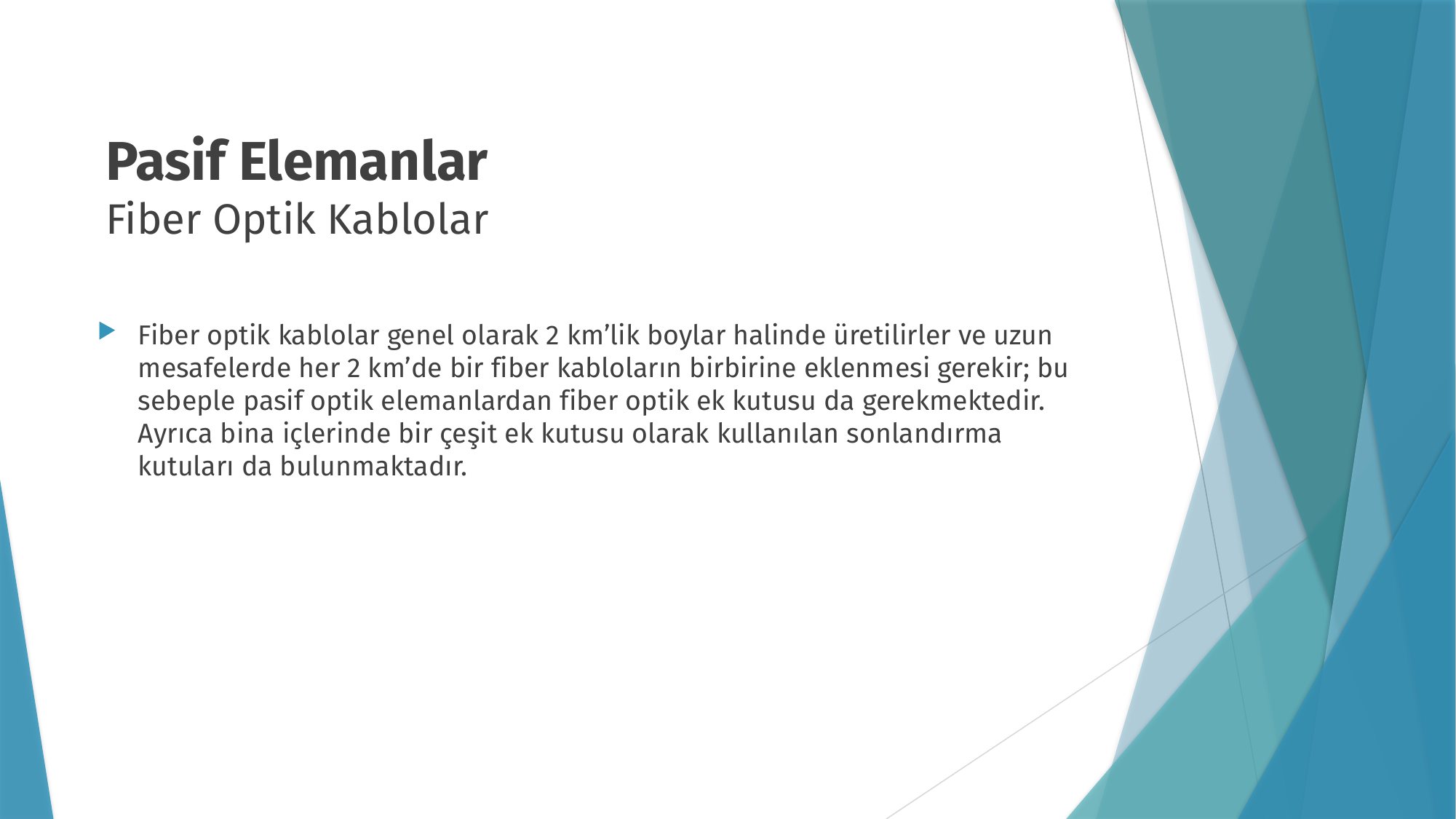

# Pasif Elemanlar Fiber Optik Kablolar
Fiber optik kablolar genel olarak 2 km’lik boylar halinde üretilirler ve uzun mesafelerde her 2 km’de bir fiber kabloların birbirine eklenmesi gerekir; bu sebeple pasif optik elemanlardan fiber optik ek kutusu da gerekmektedir. Ayrıca bina içlerinde bir çeşit ek kutusu olarak kullanılan sonlandırma kutuları da bulunmaktadır.